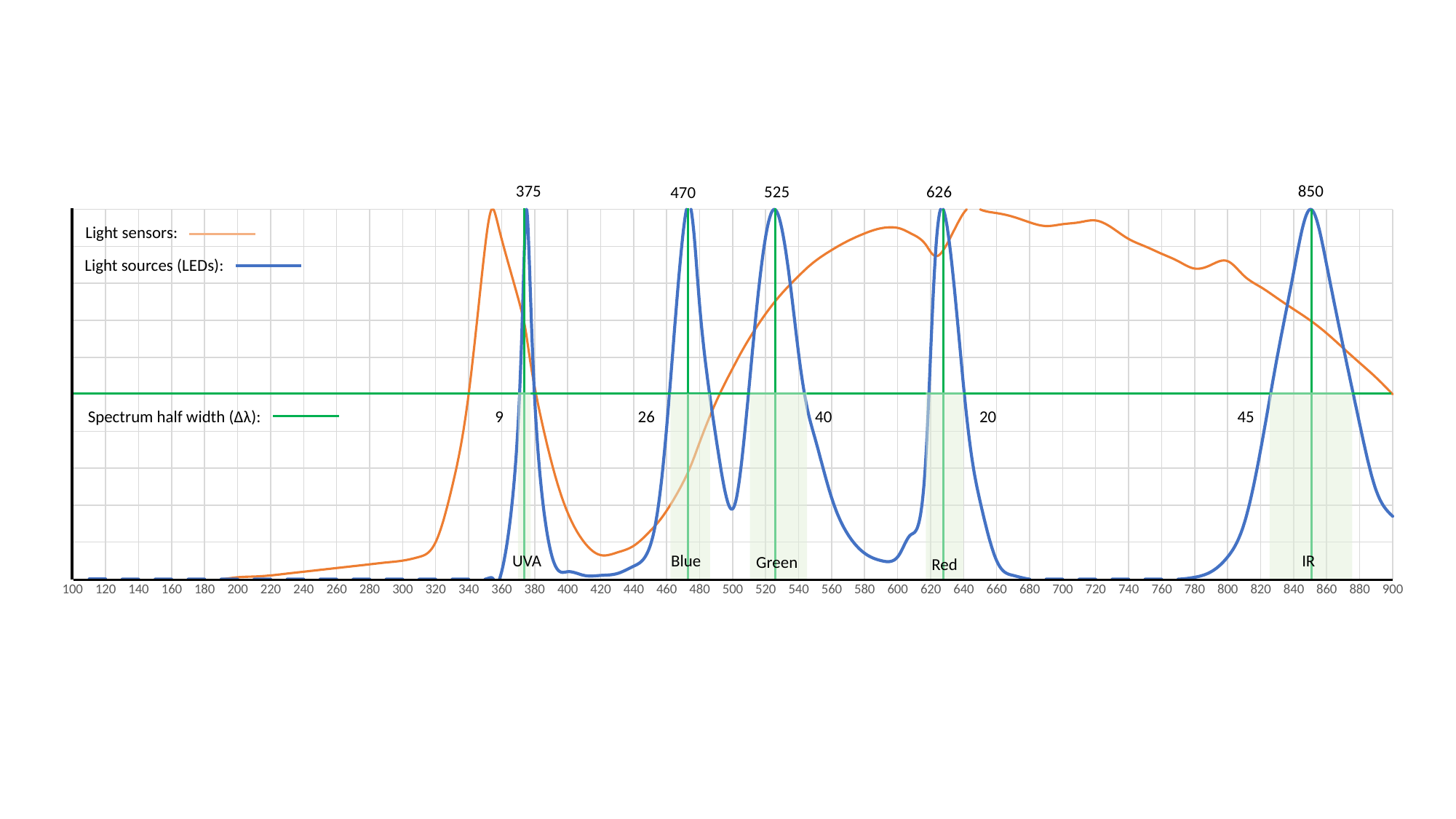

375
850
525
626
470

### Chart

| Category | LED | Sensor |
|---|---|---|
Light sensors:
Light sources (LEDs):

Spectrum half width (Δλ):
9
26
40
20
45
UVA
Blue
IR
Green
Red